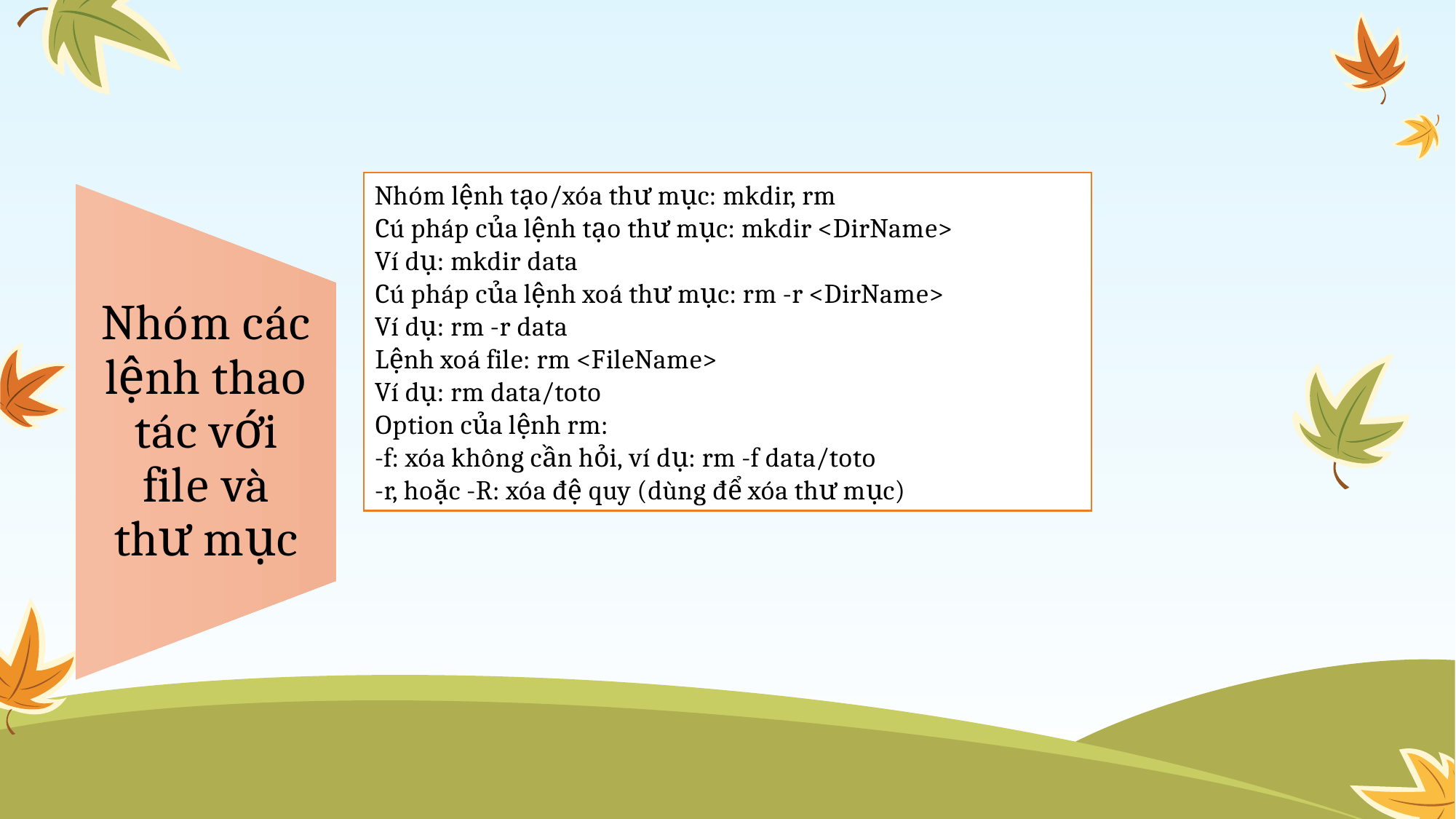

Nhóm lệnh tạo/xóa thư mục: mkdir, rm
Cú pháp của lệnh tạo thư mục: mkdir <DirName>
Ví dụ: mkdir data
Cú pháp của lệnh xoá thư mục: rm -r <DirName>
Ví dụ: rm -r data
Lệnh xoá file: rm <FileName>
Ví dụ: rm data/toto
Option của lệnh rm:
-f: xóa không cần hỏi, ví dụ: rm -f data/toto
-r, hoặc -R: xóa đệ quy (dùng để xóa thư mục)
Nhóm các lệnh thao tác với file và thư mục